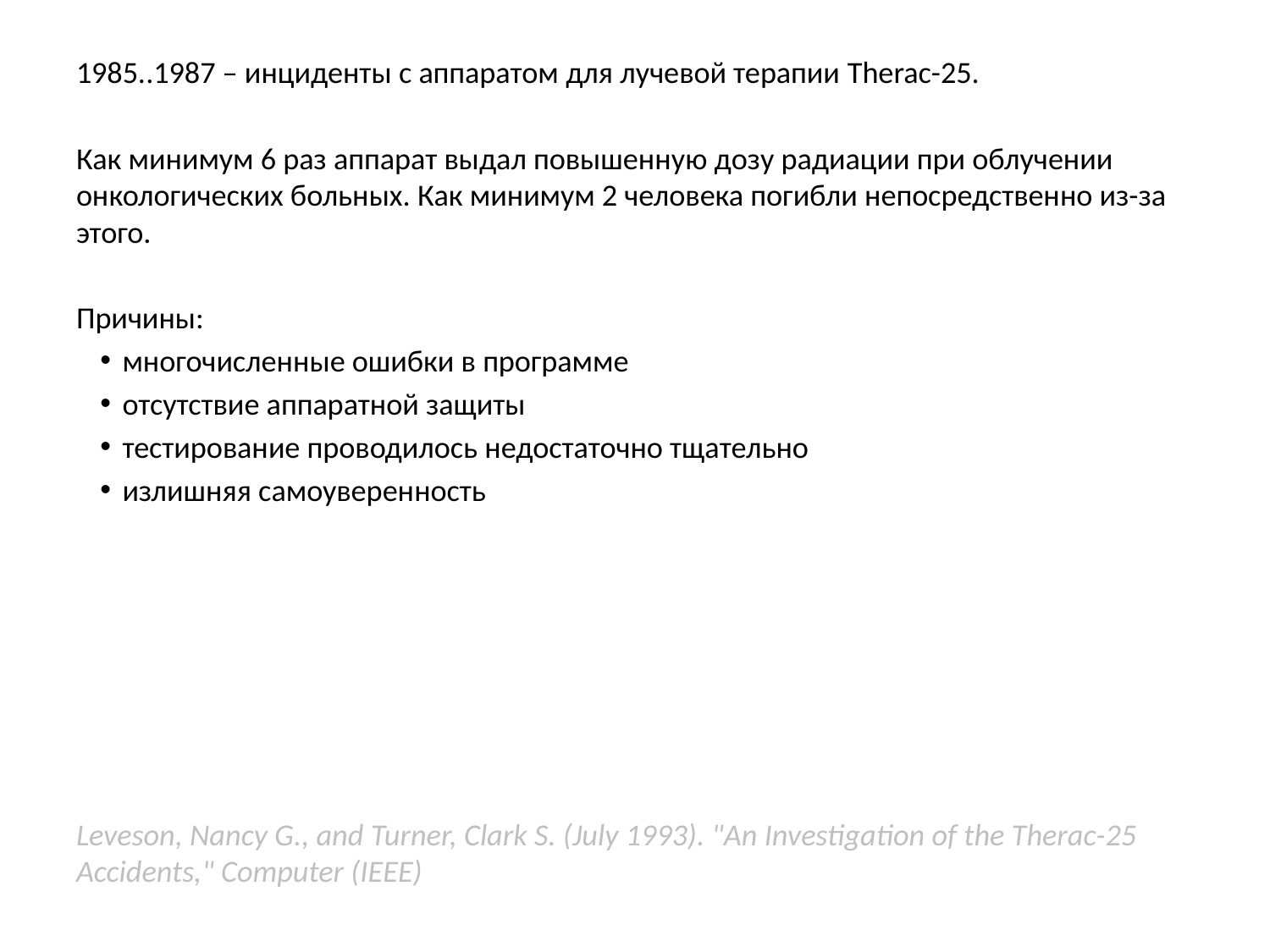

1985..1987 – инциденты с аппаратом для лучевой терапии Therac-25.

Как минимум 6 раз аппарат выдал повышенную дозу радиации при облучении онкологических больных. Как минимум 2 человека погибли непосредственно из-за этого.

Причины:
многочисленные ошибки в программе
отсутствие аппаратной защиты
тестирование проводилось недостаточно тщательно
излишняя самоуверенность

Leveson, Nancy G., and Turner, Clark S. (July 1993). "An Investigation of the Therac-25 Accidents," Computer (IEEE)